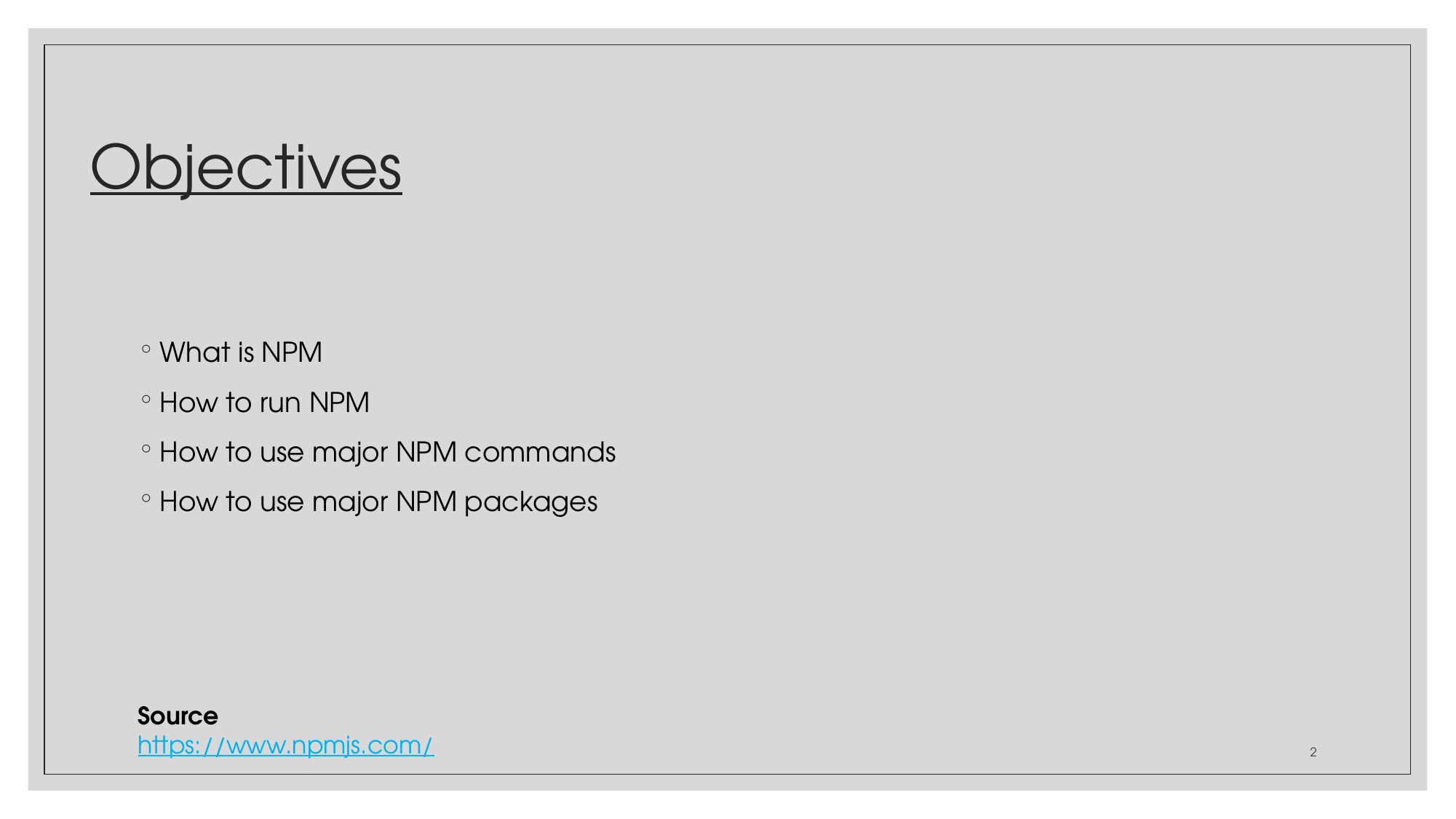

# Objectives
What is NPM
How to run NPM
How to use major NPM commands
How to use major NPM packages
Source
https://www.npmjs.com/
2